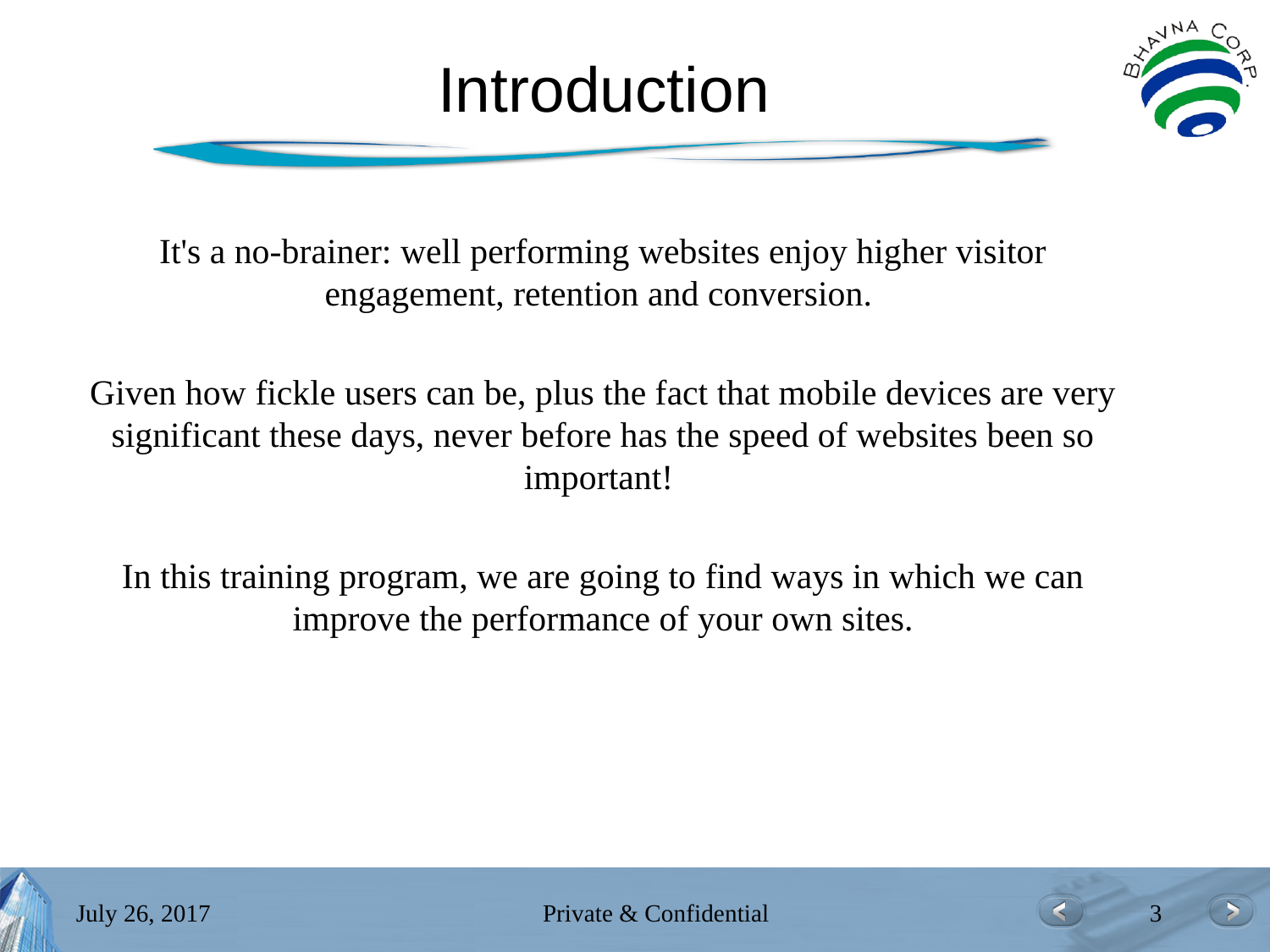

# Introduction
It's a no-brainer: well performing websites enjoy higher visitor engagement, retention and conversion.

Given how fickle users can be, plus the fact that mobile devices are very significant these days, never before has the speed of websites been so important!

In this training program, we are going to find ways in which we can improve the performance of your own sites.

July 26, 2017
Private & Confidential
3